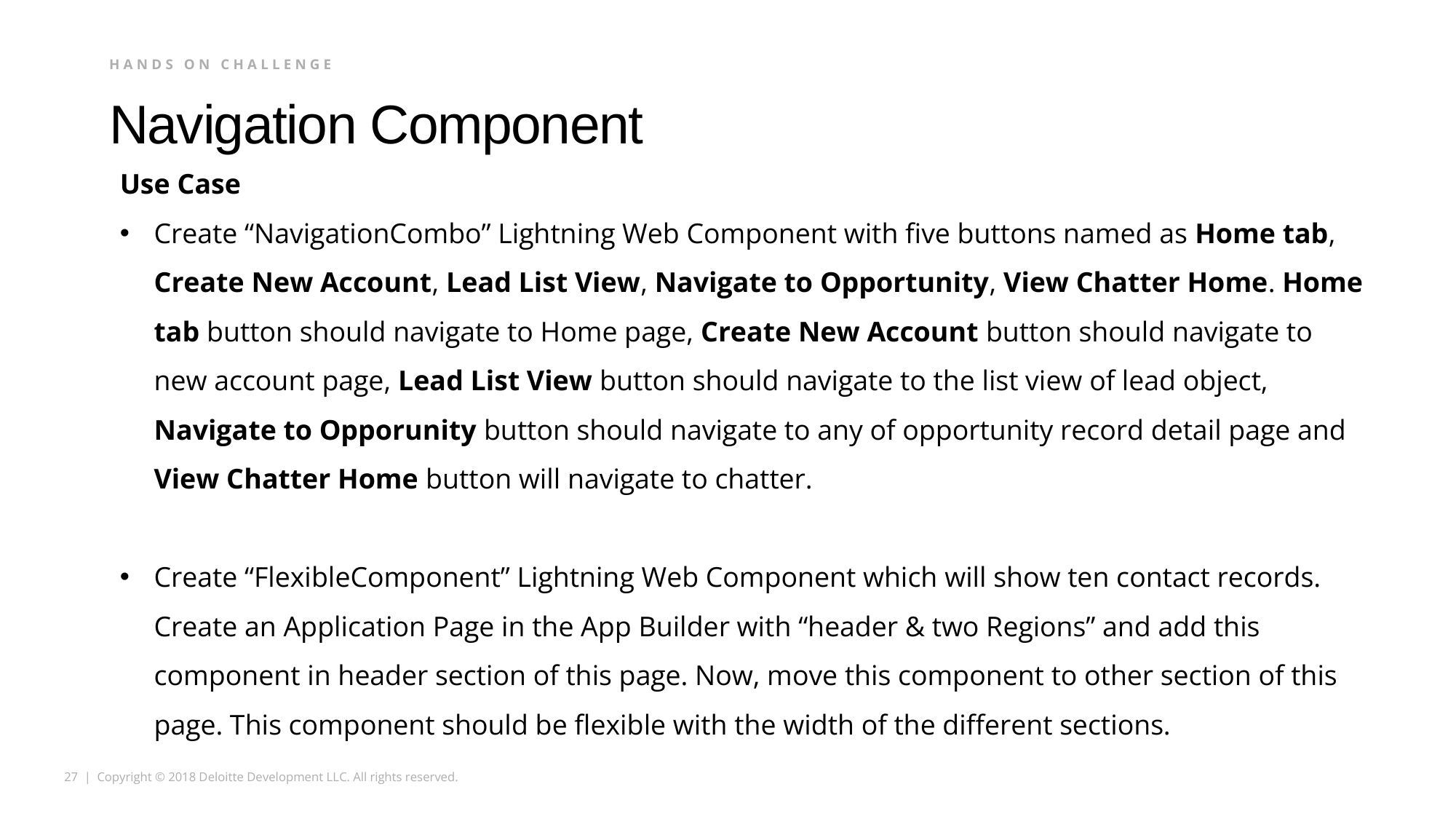

Hands on challenge
# Navigation Component
Use Case
Create “NavigationCombo” Lightning Web Component with five buttons named as Home tab, Create New Account, Lead List View, Navigate to Opportunity, View Chatter Home. Home tab button should navigate to Home page, Create New Account button should navigate to new account page, Lead List View button should navigate to the list view of lead object, Navigate to Opporunity button should navigate to any of opportunity record detail page and View Chatter Home button will navigate to chatter.

Create “FlexibleComponent” Lightning Web Component which will show ten contact records. Create an Application Page in the App Builder with “header & two Regions” and add this component in header section of this page. Now, move this component to other section of this page. This component should be flexible with the width of the different sections.